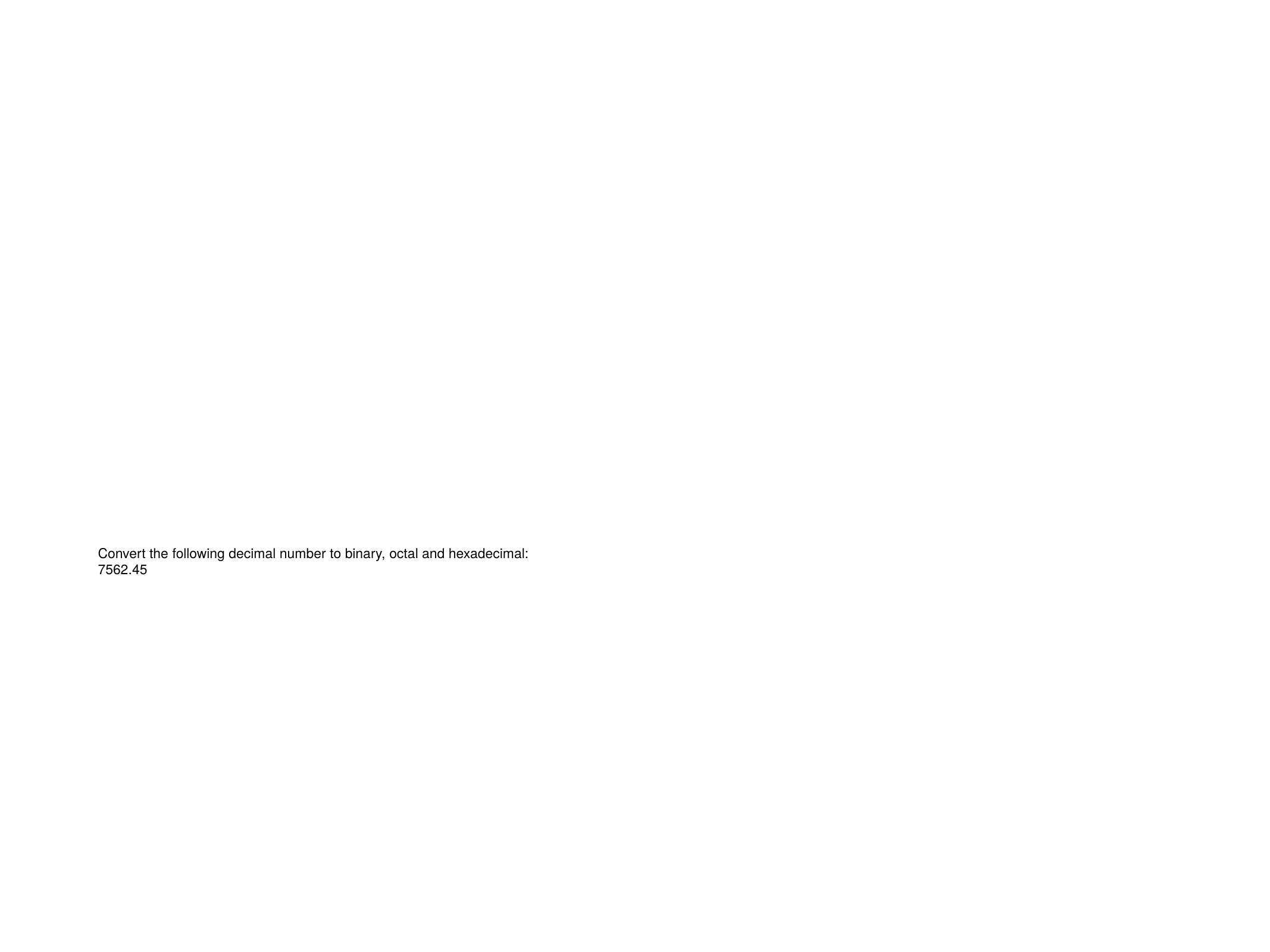

#
Convert the following decimal number to binary, octal and hexadecimal:
7562.45